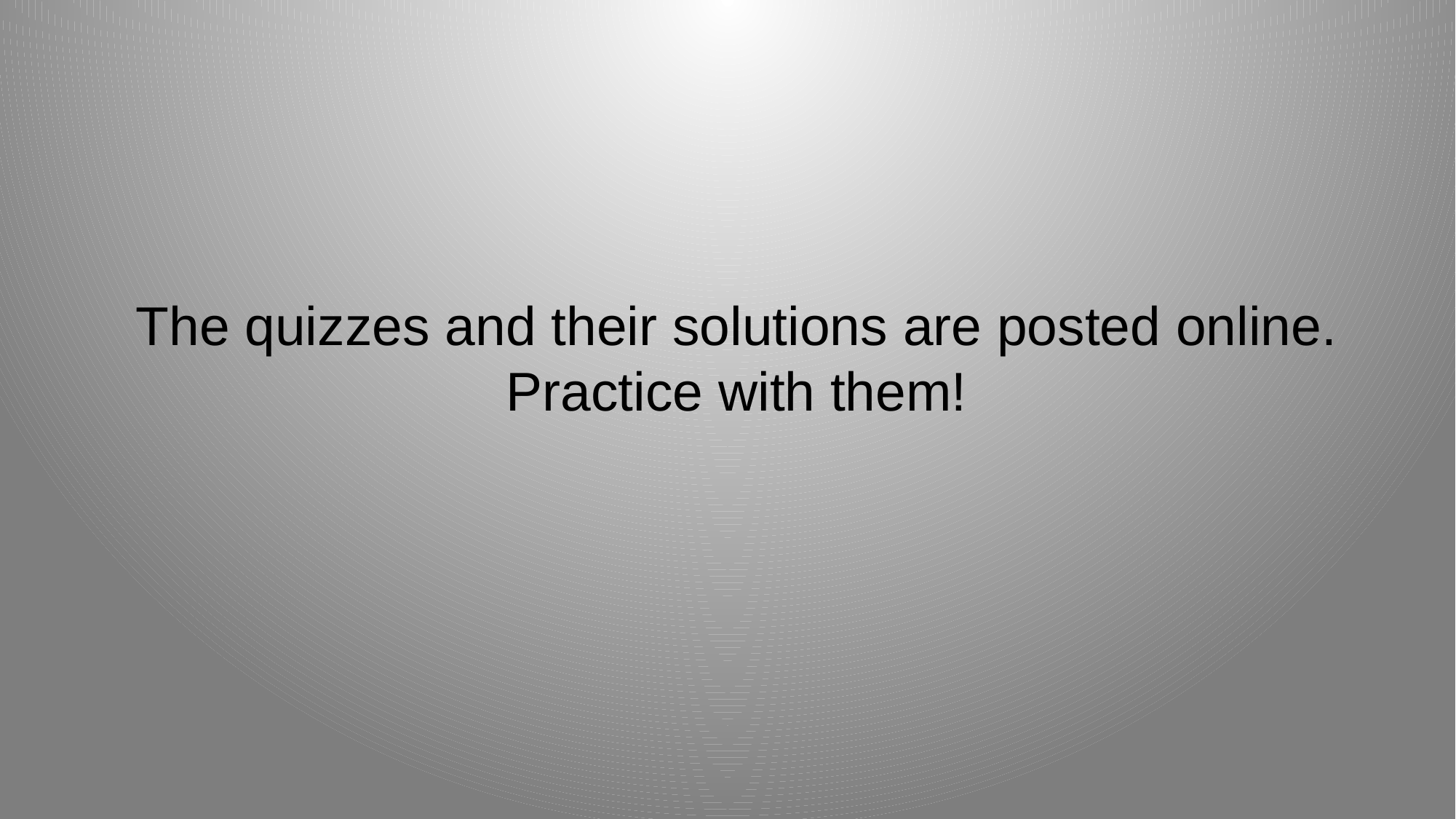

# The quizzes and their solutions are posted online. Practice with them!